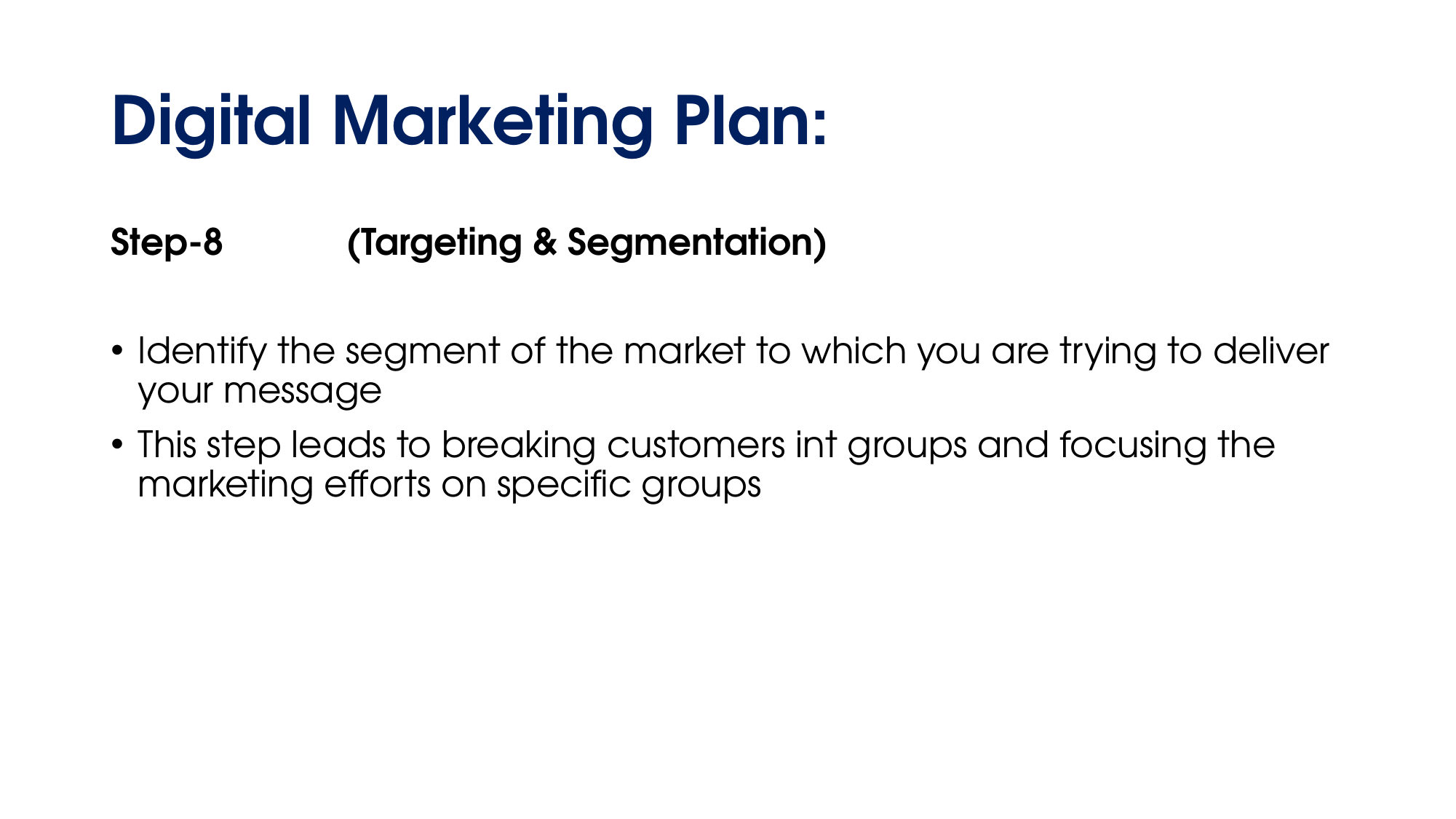

# Digital Marketing Plan:
Step-8            (Targeting & Segmentation)

Identify the segment of the market to which you are trying to deliver your message
This step leads to breaking customers int groups and focusing the marketing efforts on specific groups